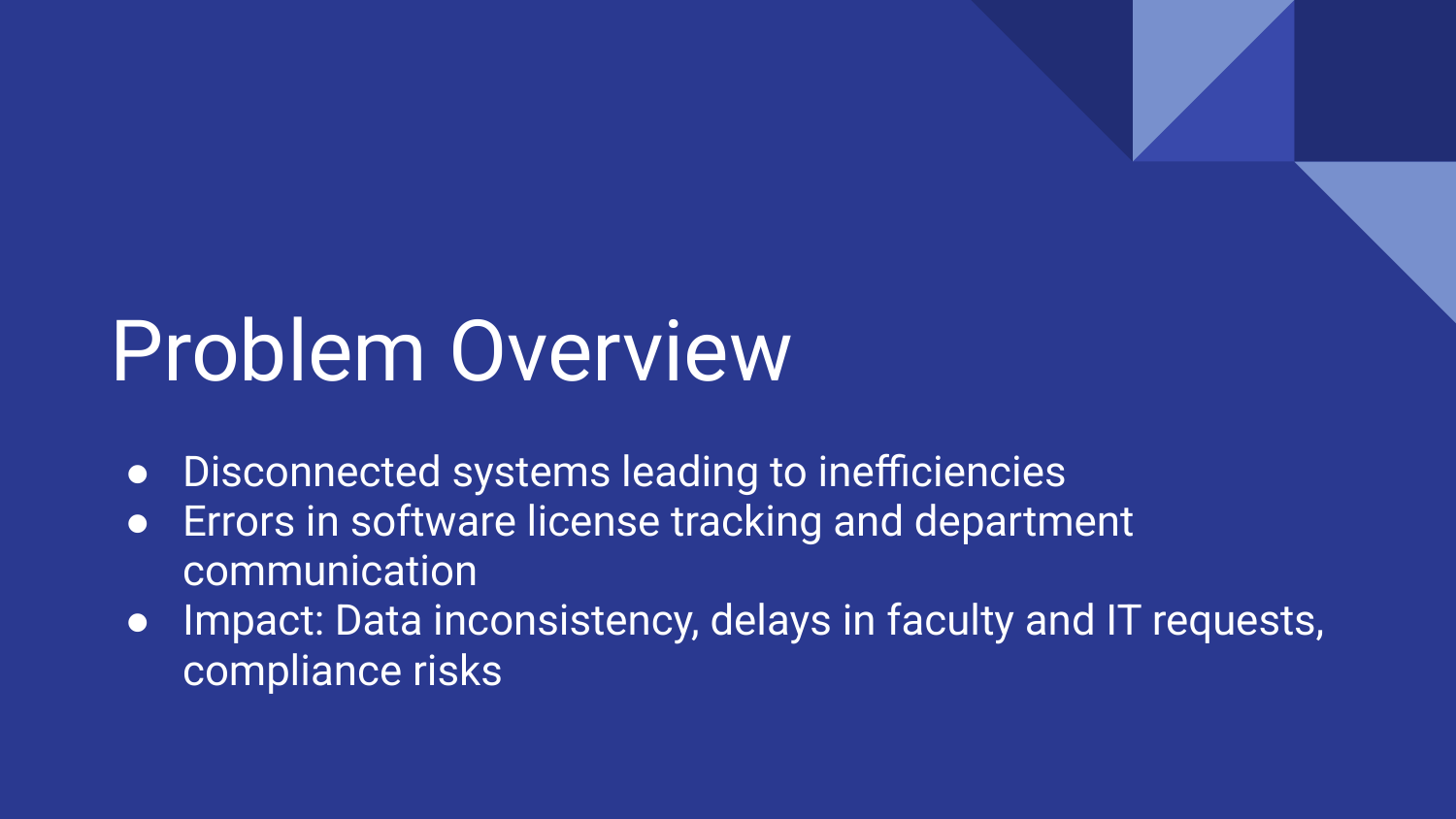

# Problem Overview
Disconnected systems leading to inefficiencies
Errors in software license tracking and department communication
Impact: Data inconsistency, delays in faculty and IT requests, compliance risks